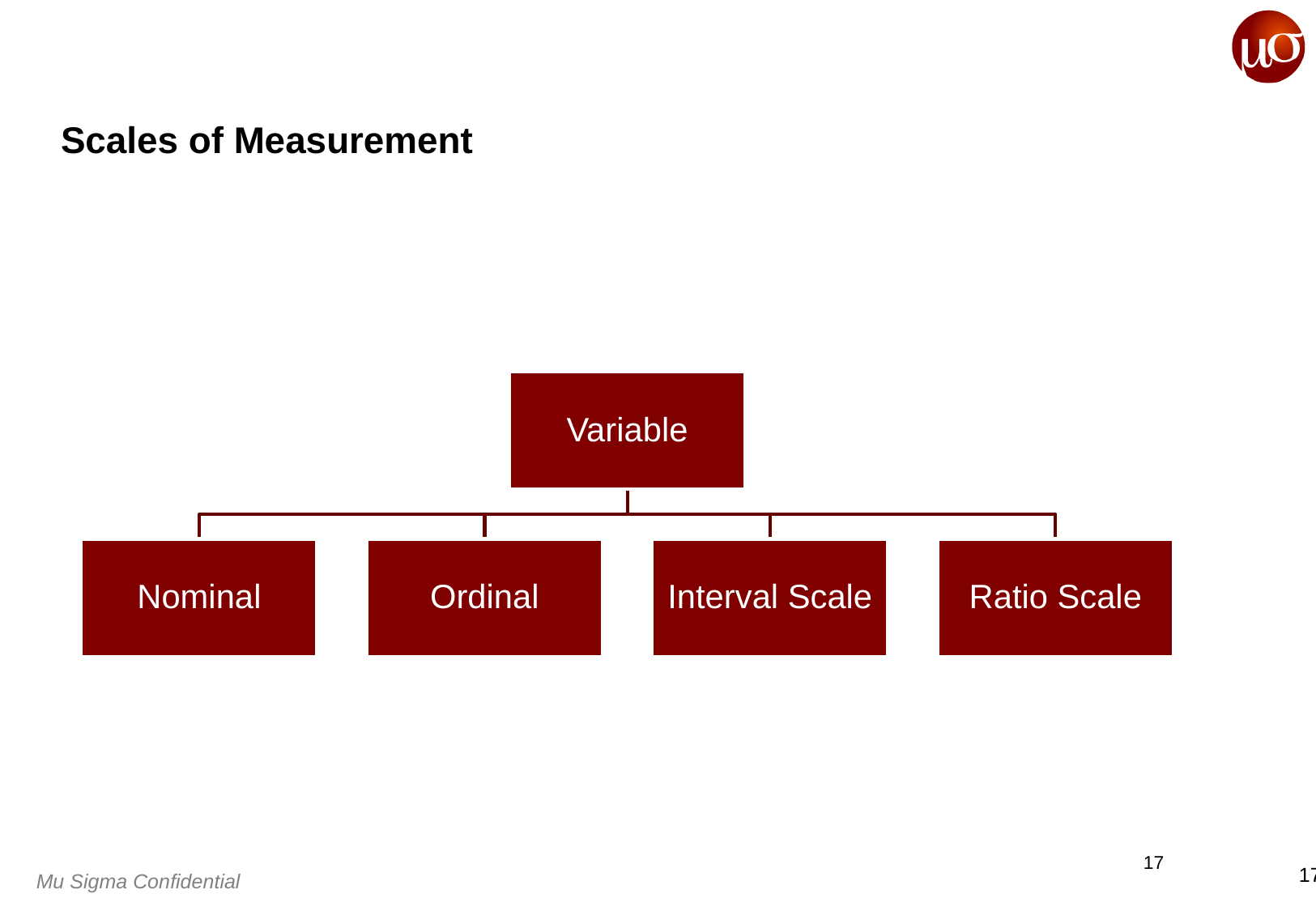

# Scales of Measurement
Variable
Nominal
Ordinal
Interval Scale
Ratio Scale
17